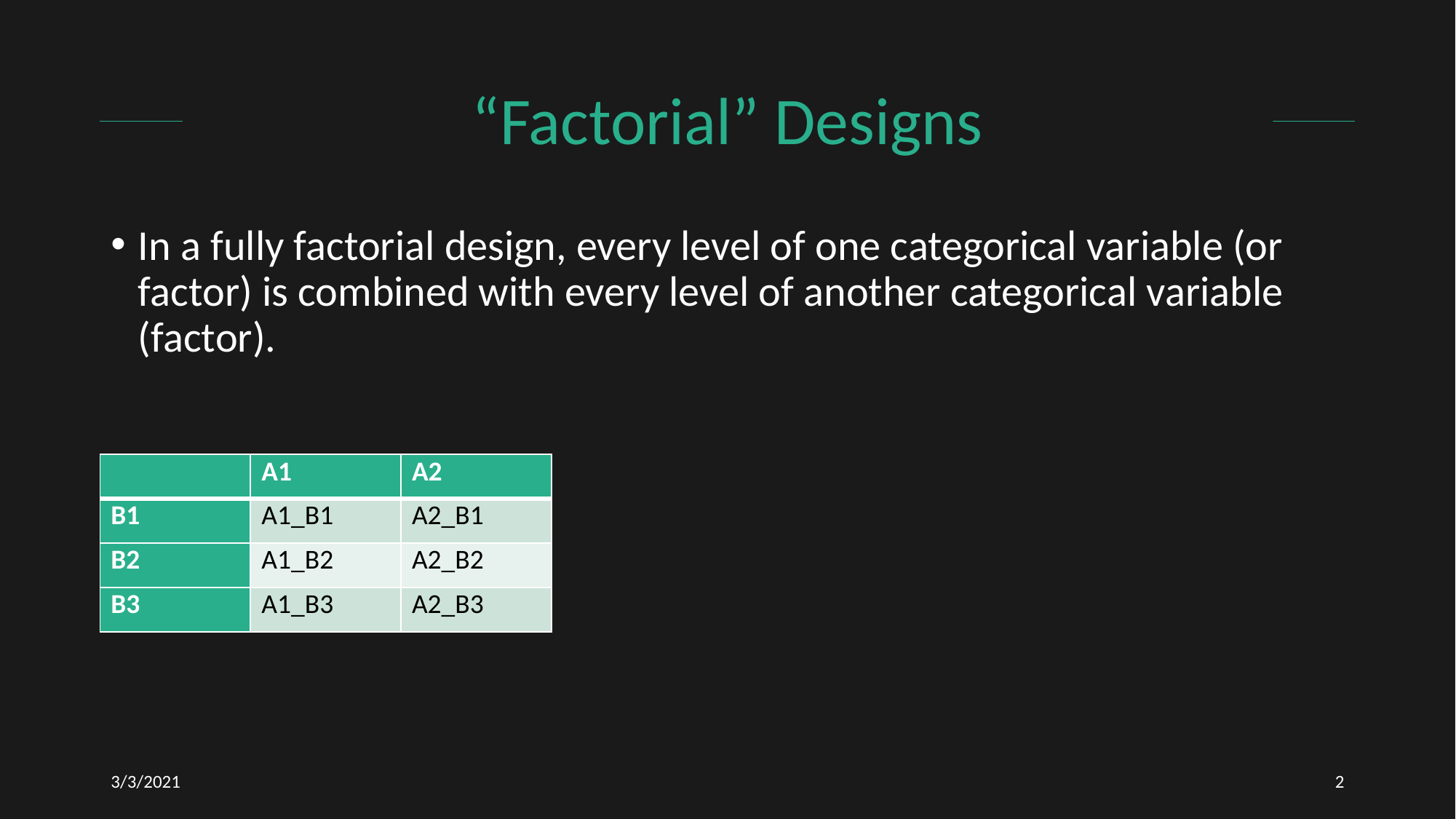

# “Factorial” Designs
In a fully factorial design, every level of one categorical variable (or factor) is combined with every level of another categorical variable (factor).
|  | A1 | A2 |
| --- | --- | --- |
| B1 | A1\_B1 | A2\_B1 |
| B2 | A1\_B2 | A2\_B2 |
| B3 | A1\_B3 | A2\_B3 |
3/3/2021
2